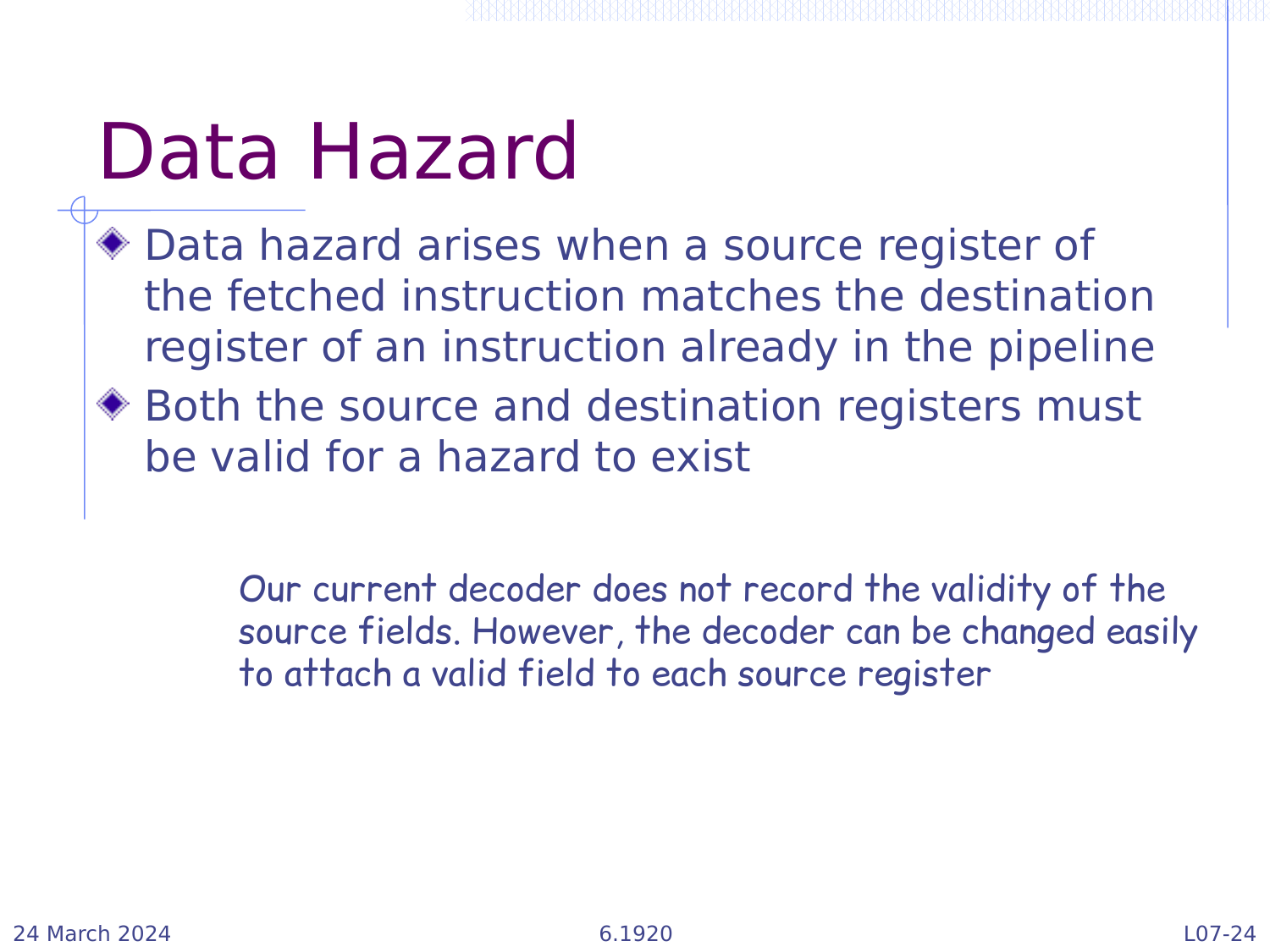

# Data Hazard
Data hazard arises when a source register of the fetched instruction matches the destination register of an instruction already in the pipeline
Both the source and destination registers must be valid for a hazard to exist
Our current decoder does not record the validity of the source fields. However, the decoder can be changed easily to attach a valid field to each source register
24 March 2024
6.1920
L07-24